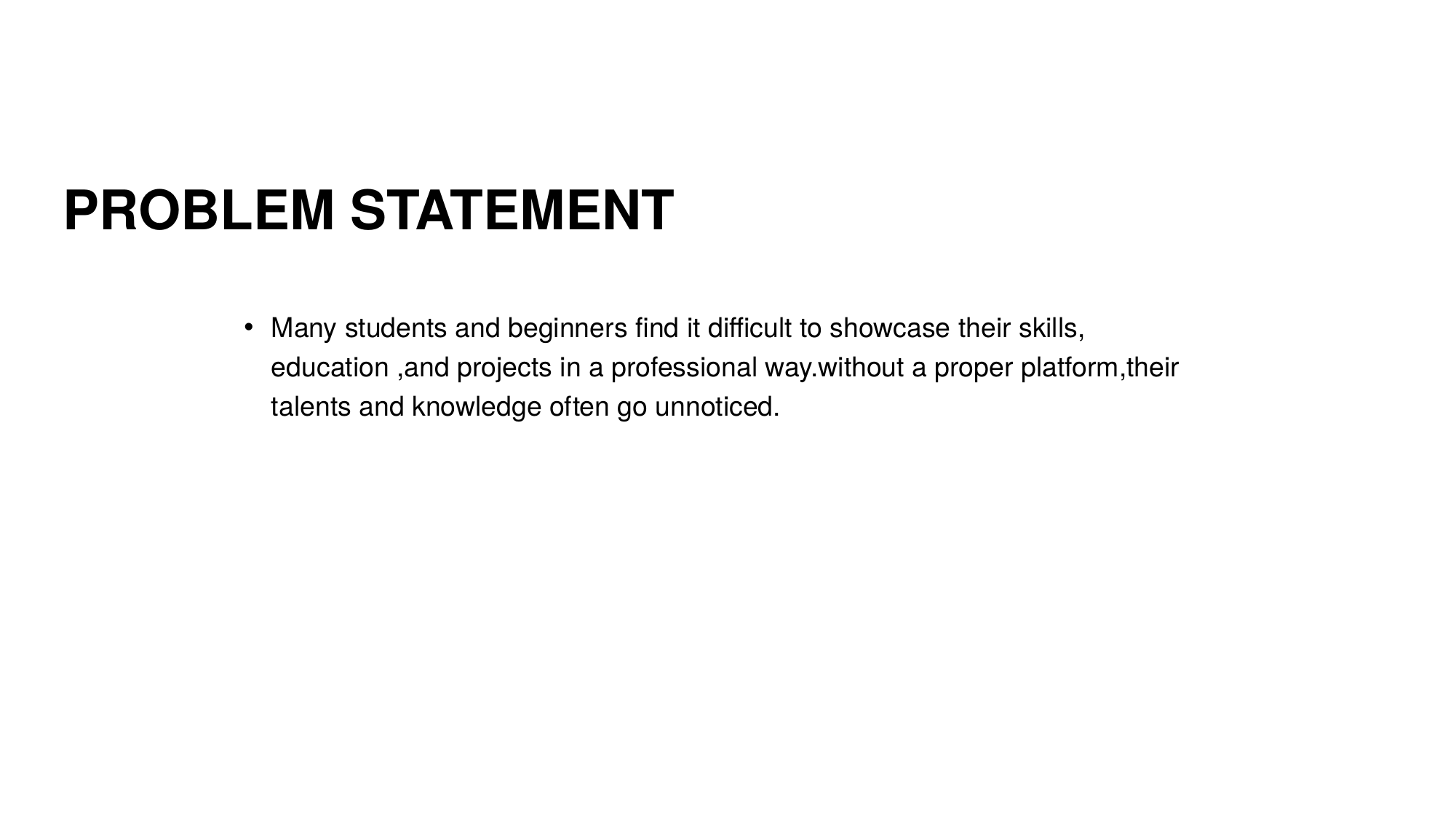

# PROBLEM STATEMENT
Many students and beginners find it difficult to showcase their skills, education ,and projects in a professional way.without a proper platform,their talents and knowledge often go unnoticed.